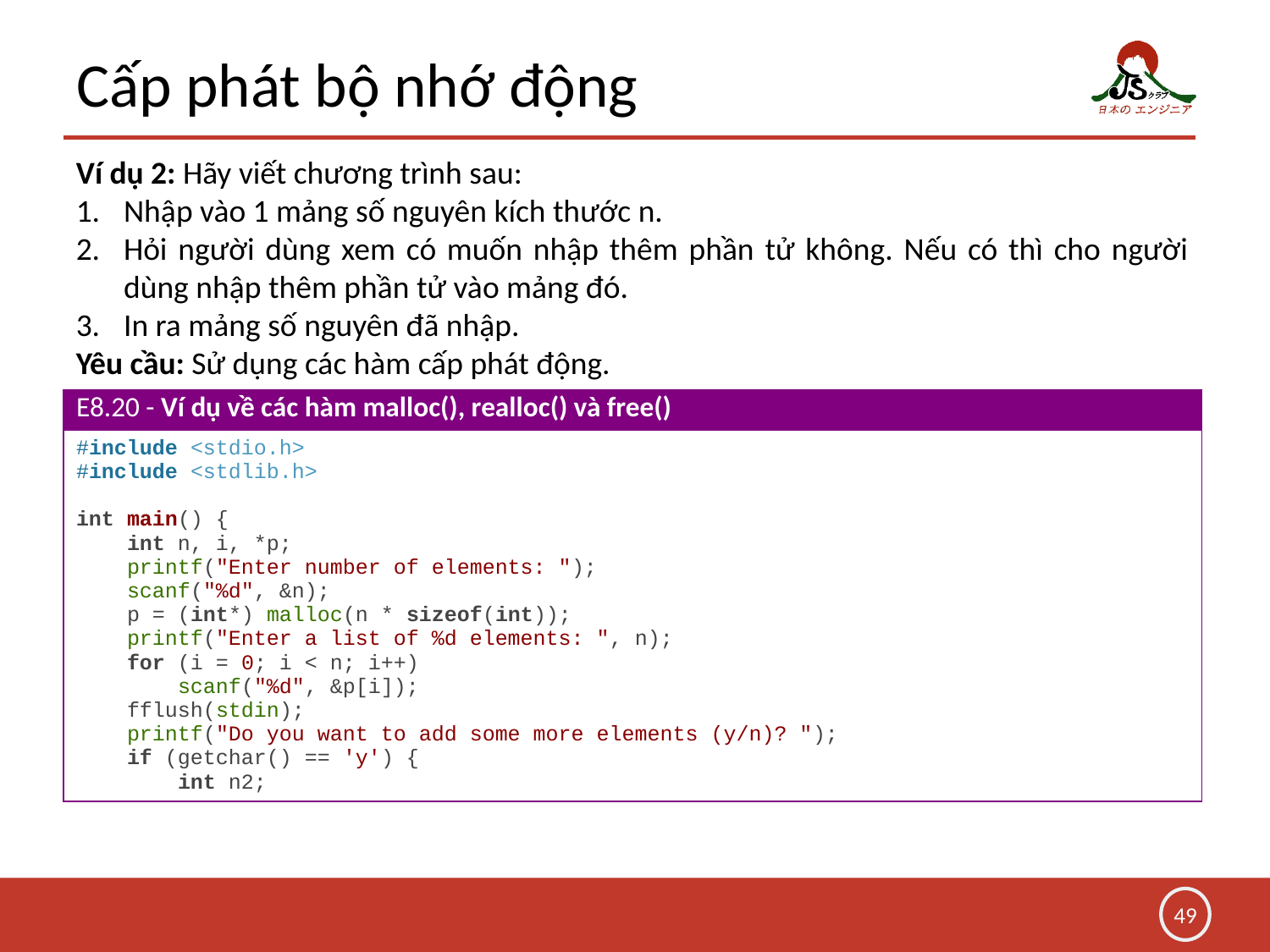

# Cấp phát bộ nhớ động
Ví dụ 2: Hãy viết chương trình sau:
Nhập vào 1 mảng số nguyên kích thước n.
Hỏi người dùng xem có muốn nhập thêm phần tử không. Nếu có thì cho người dùng nhập thêm phần tử vào mảng đó.
In ra mảng số nguyên đã nhập.
Yêu cầu: Sử dụng các hàm cấp phát động.
| E8.20 - Ví dụ về các hàm malloc(), realloc() và free() |
| --- |
| #include <stdio.h> #include <stdlib.h> int main() { int n, i, \*p; printf("Enter number of elements: "); scanf("%d", &n); p = (int\*) malloc(n \* sizeof(int)); printf("Enter a list of %d elements: ", n); for (i = 0; i < n; i++) scanf("%d", &p[i]); fflush(stdin); printf("Do you want to add some more elements (y/n)? "); if (getchar() == 'y') { int n2; |